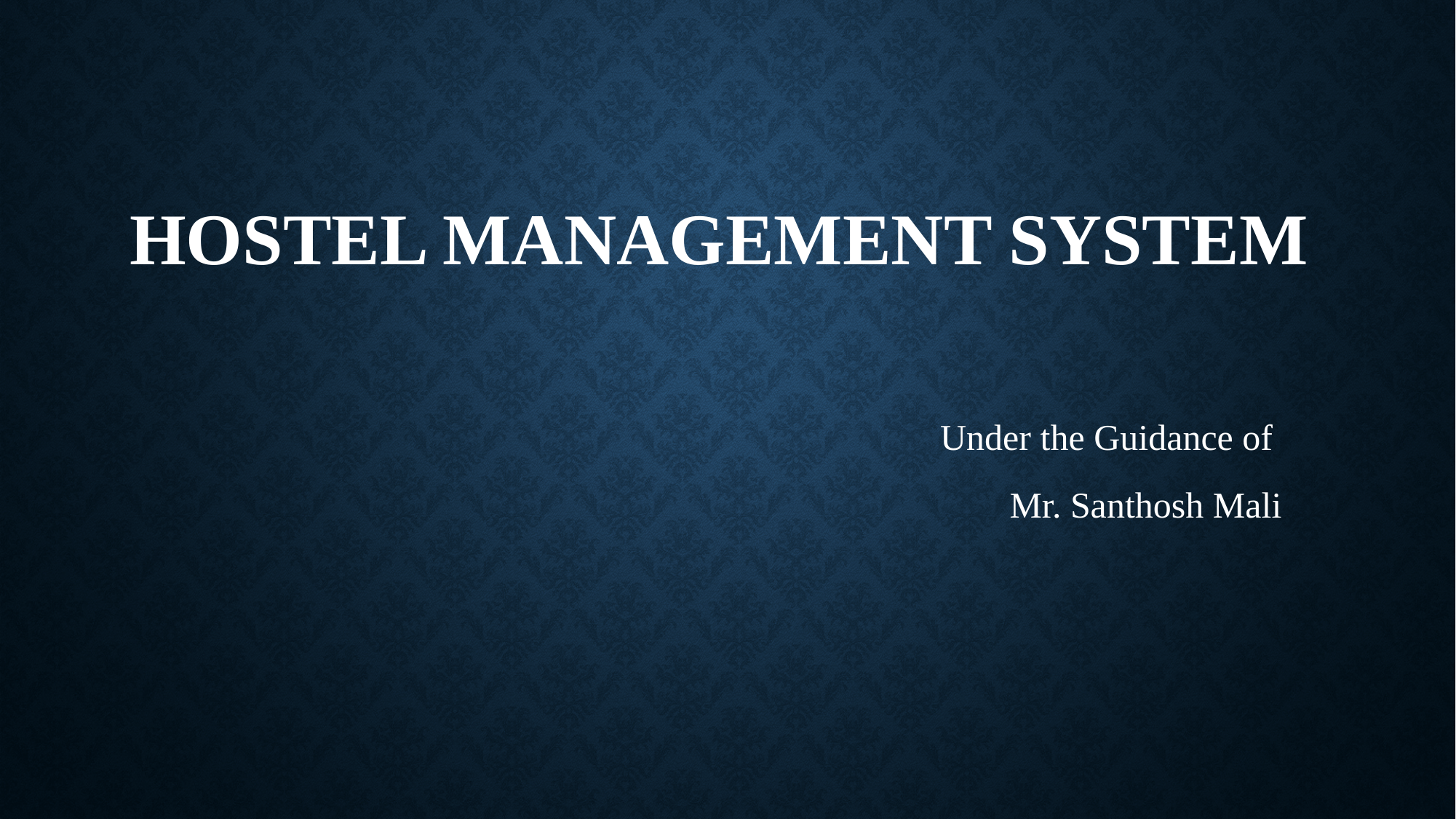

# HOSTEL MANAGEMENT SYSTEM
Under the Guidance of
   Mr. Santhosh Mali